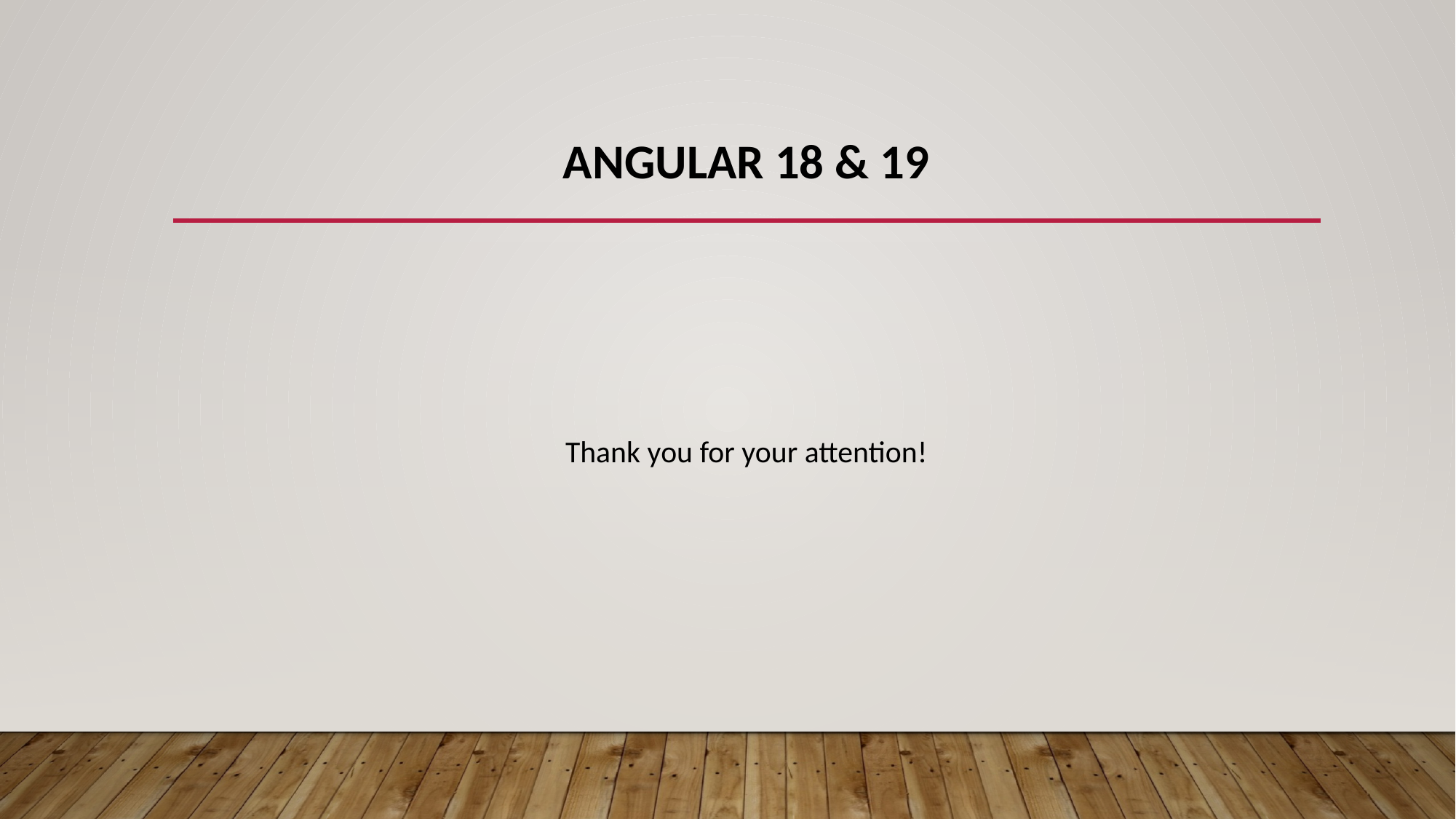

# Angular 18 & 19
Thank you for your attention!